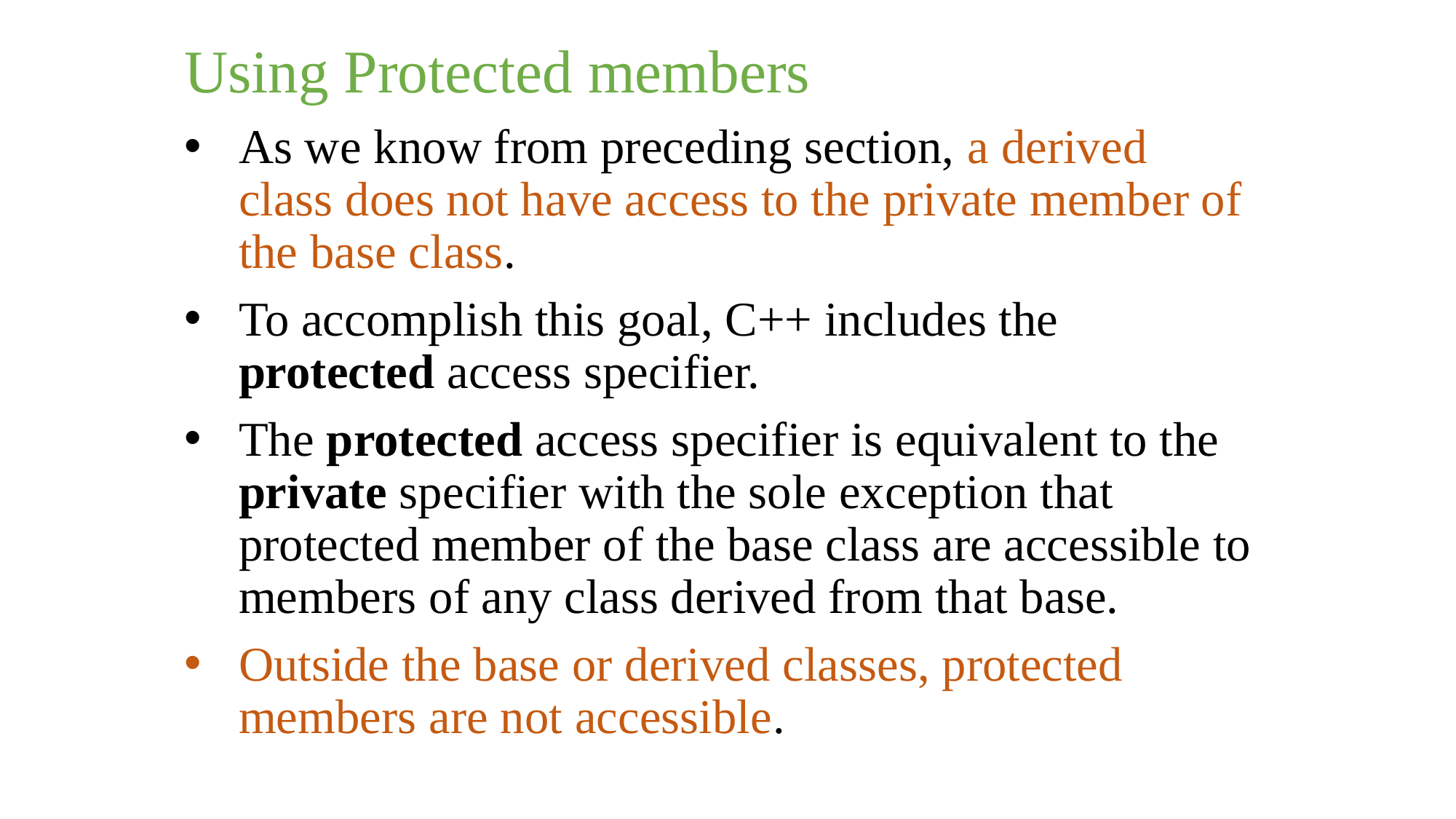

Using Protected members
As we know from preceding section, a derived class does not have access to the private member of the base class.
To accomplish this goal, C++ includes the protected access specifier.
The protected access specifier is equivalent to the private specifier with the sole exception that protected member of the base class are accessible to members of any class derived from that base.
Outside the base or derived classes, protected members are not accessible.